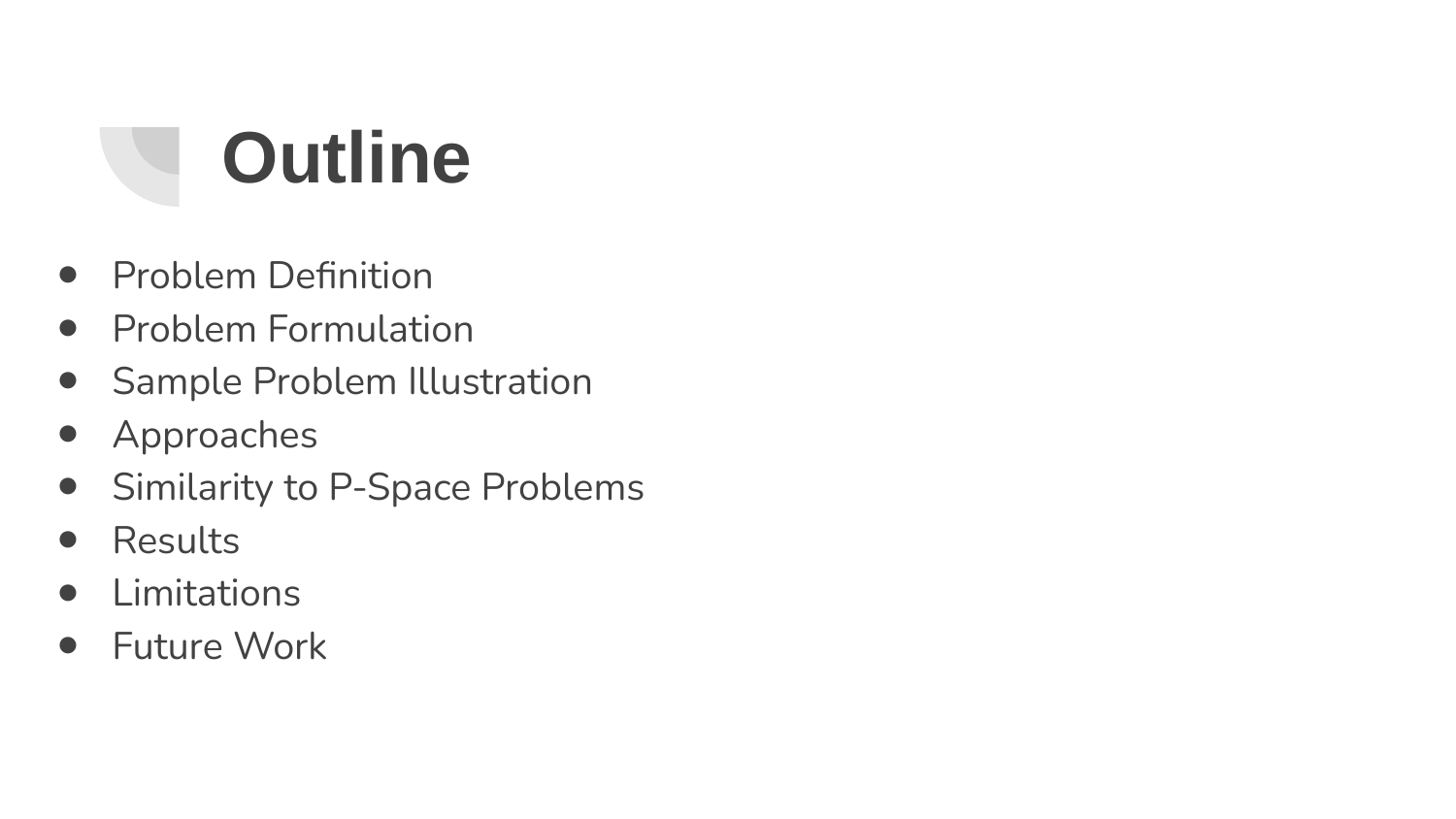

# Outline
Problem Definition
Problem Formulation
Sample Problem Illustration
Approaches
Similarity to P-Space Problems
Results
Limitations
Future Work